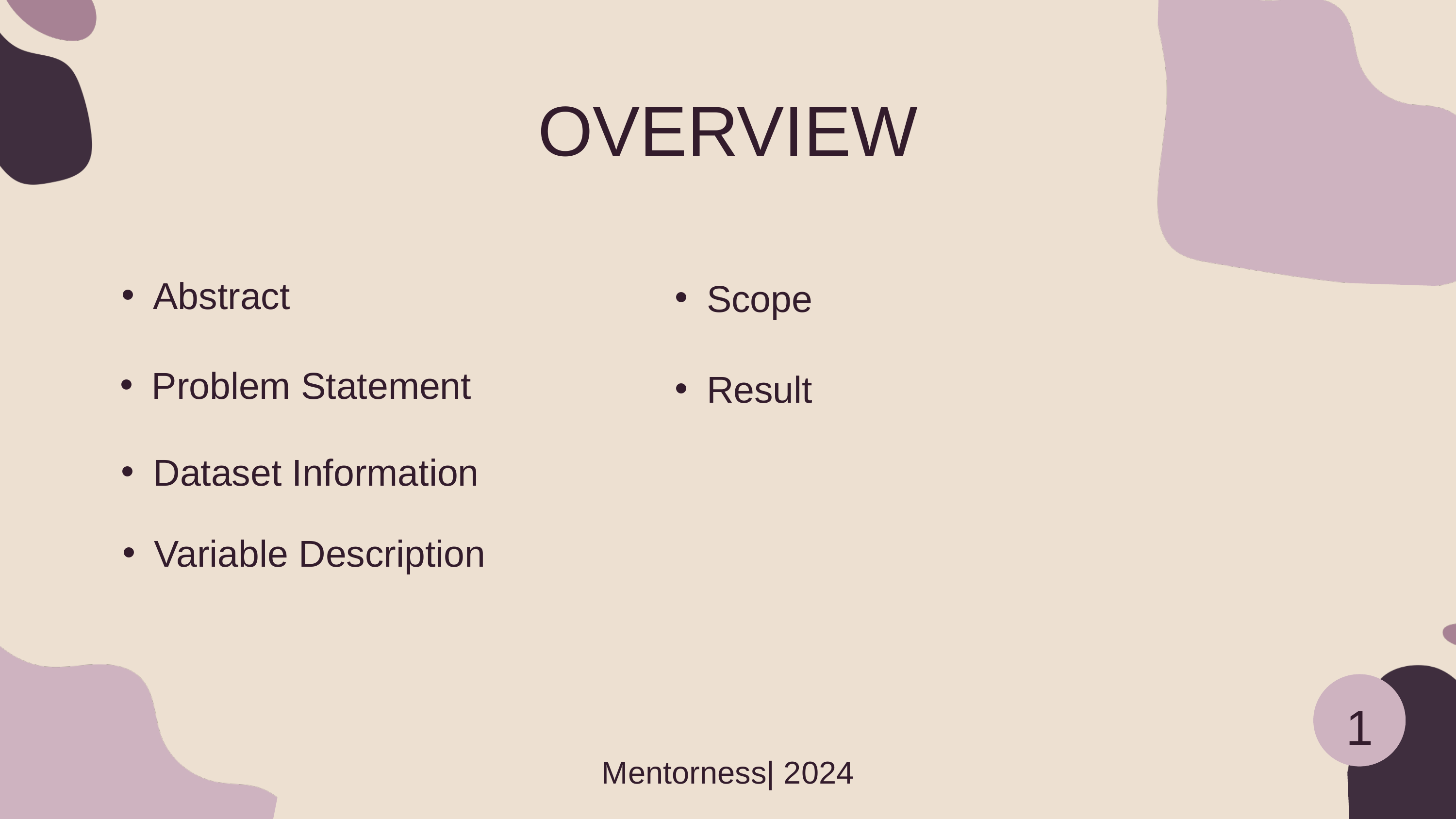

OVERVIEW
Abstract
Scope
Problem Statement
Result
Dataset Information
Variable Description

1
Mentorness| 2024